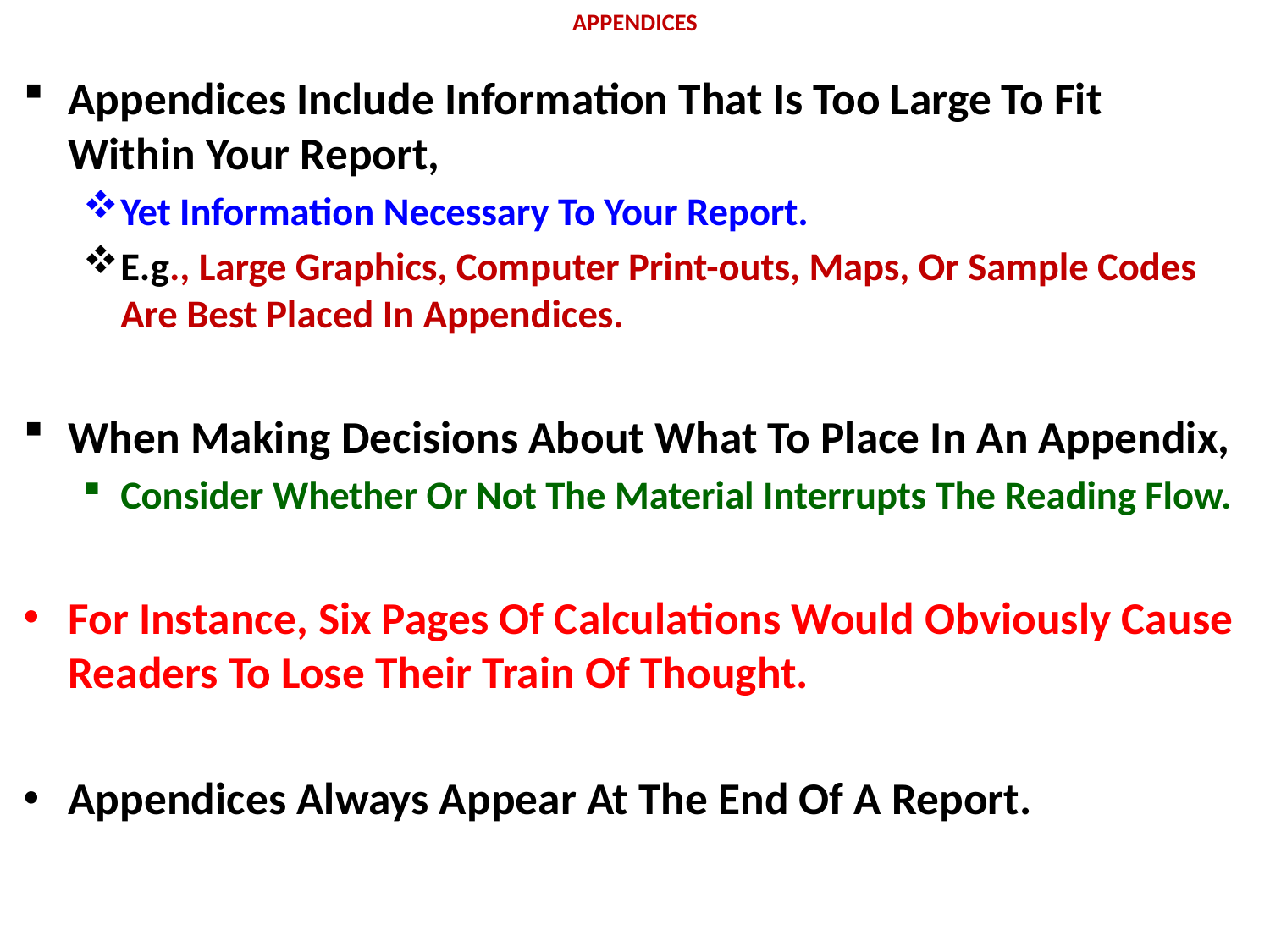

# APPENDICES
Appendices Include Information That Is Too Large To Fit Within Your Report,
Yet Information Necessary To Your Report.
E.g., Large Graphics, Computer Print-outs, Maps, Or Sample Codes Are Best Placed In Appendices.

When Making Decisions About What To Place In An Appendix,
Consider Whether Or Not The Material Interrupts The Reading Flow.

For Instance, Six Pages Of Calculations Would Obviously Cause Readers To Lose Their Train Of Thought.

Appendices Always Appear At The End Of A Report.